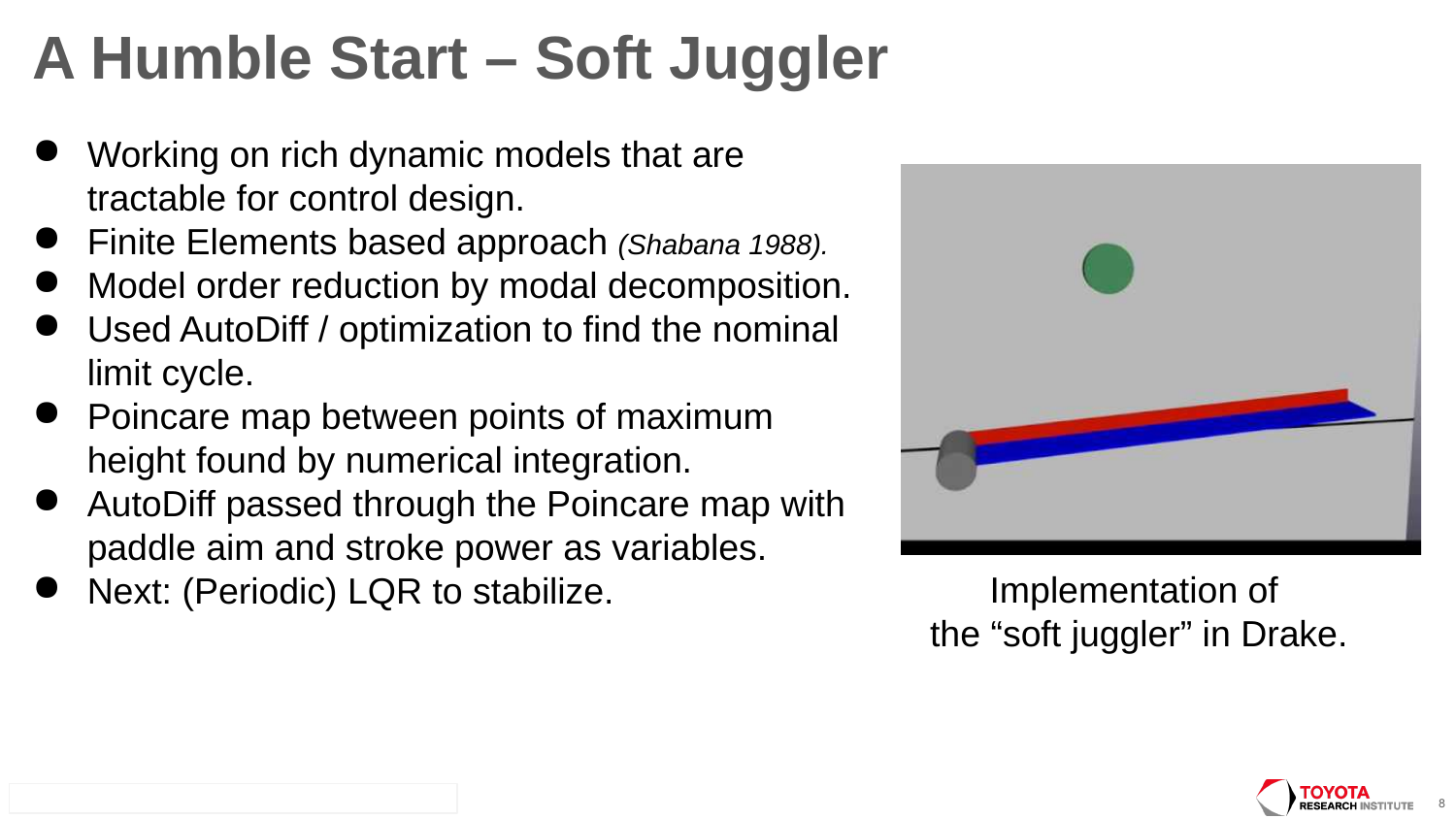

A Humble Start – Soft Juggler

Working on rich dynamic models that are tractable for control design.
Finite Elements based approach (Shabana 1988).
Model order reduction by modal decomposition.
Used AutoDiff / optimization to find the nominal limit cycle.
Poincare map between points of maximum height found by numerical integration.
AutoDiff passed through the Poincare map with paddle aim and stroke power as variables.
Next: (Periodic) LQR to stabilize.

Implementation of
the “soft juggler” in Drake.